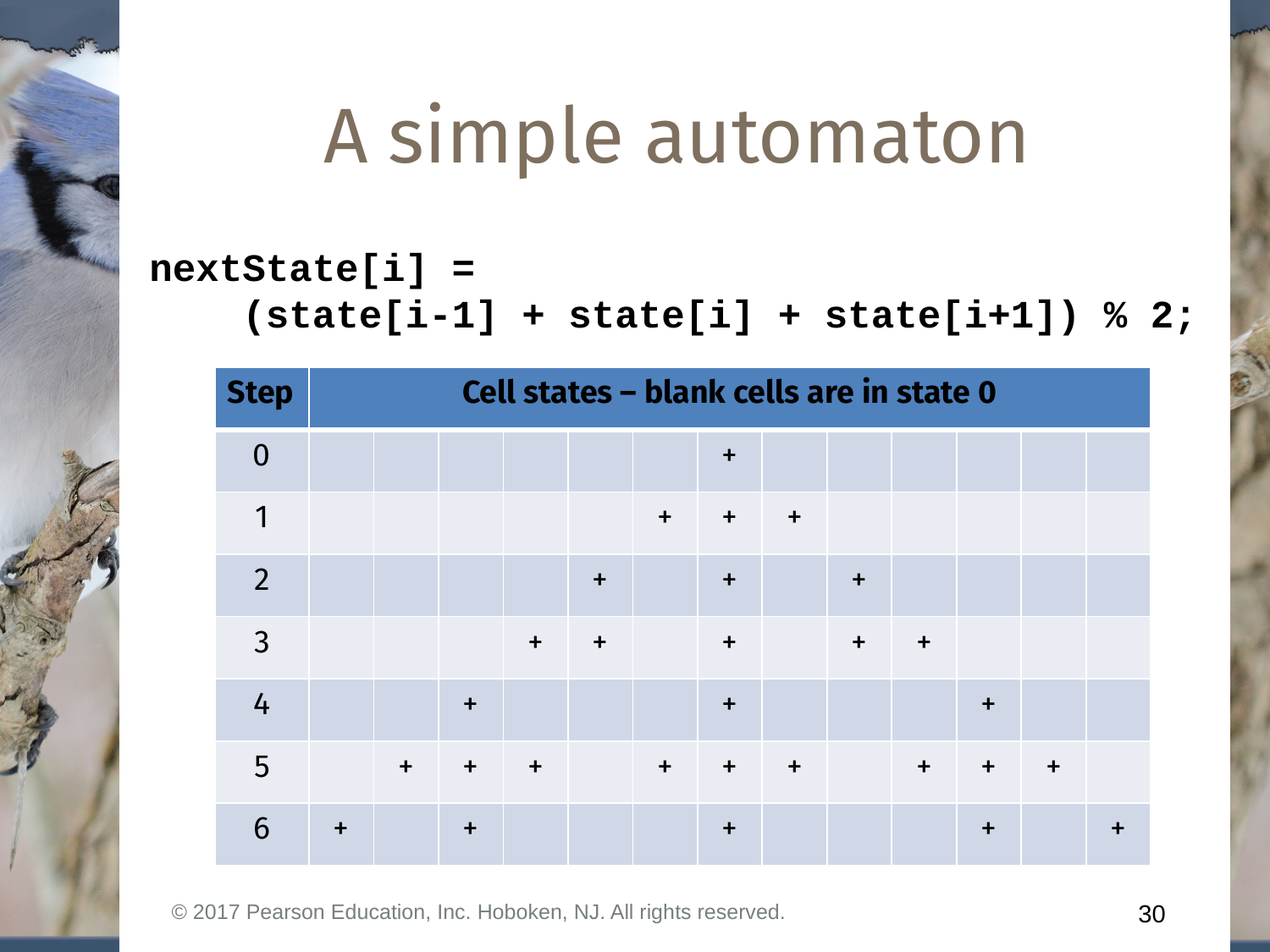

# A simple automaton
nextState[i] =
    (state[i-1] + state[i] + state[i+1]) % 2;
| Step | Cell states – blank cells are in state 0 |  |  |  |  |  |  |  |  |  |  |  |  |
| --- | --- | --- | --- | --- | --- | --- | --- | --- | --- | --- | --- | --- | --- |
| 0 |  |  |  |  |  |  | + |  |  |  |  |  |  |
| 1 |  |  |  |  |  | + | + | + |  |  |  |  |  |
| 2 |  |  |  |  | + |  | + |  | + |  |  |  |  |
| 3 |  |  |  | + | + |  | + |  | + | + |  |  |  |
| 4 |  |  | + |  |  |  | + |  |  |  | + |  |  |
| 5 |  | + | + | + |  | + | + | + |  | + | + | + |  |
| 6 | + |  | + |  |  |  | + |  |  |  | + |  | + |
© 2017 Pearson Education, Inc. Hoboken, NJ. All rights reserved.